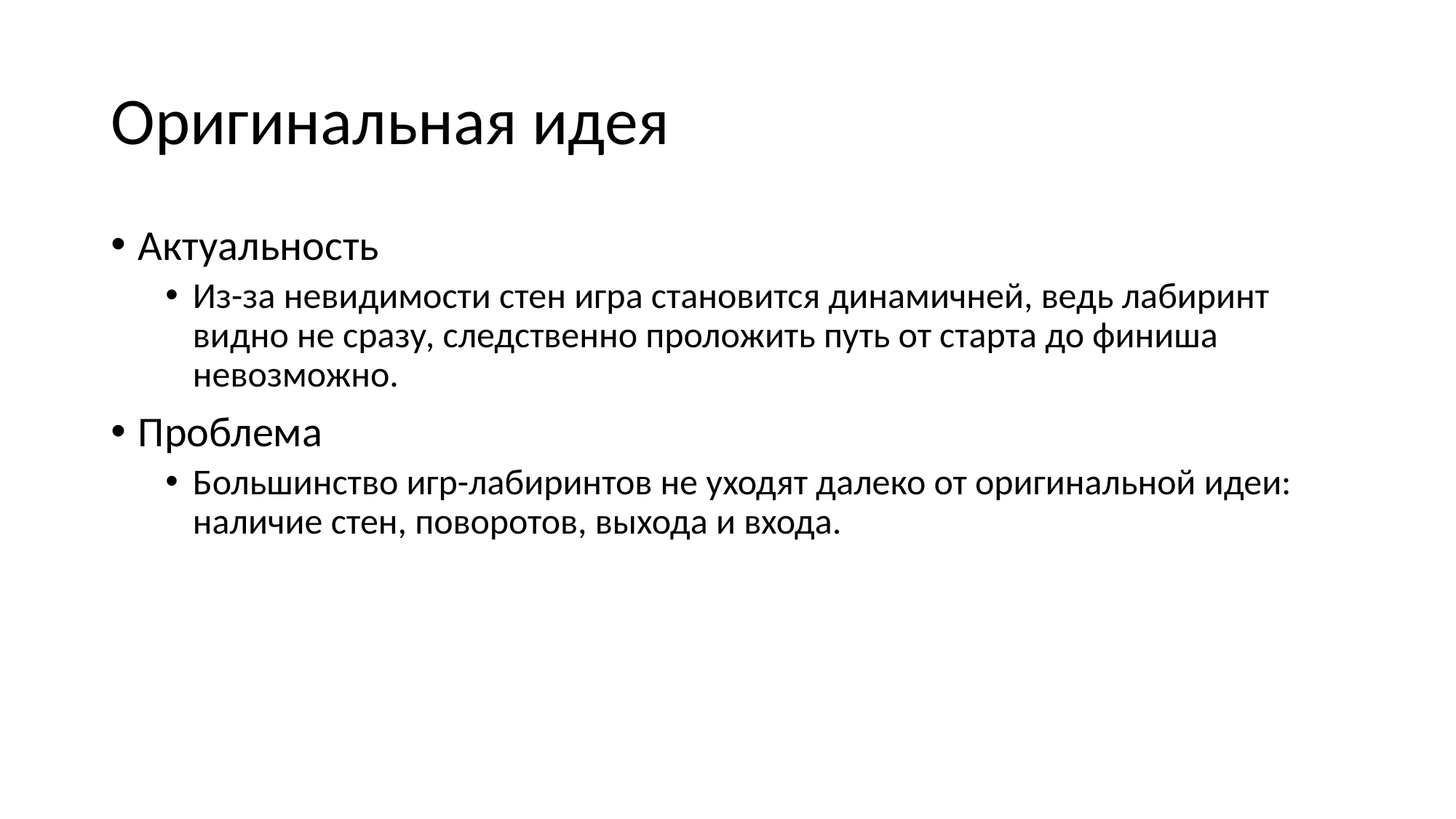

# Оригинальная идея
Актуальность
Из-за невидимости стен игра становится динамичней, ведь лабиринт видно не сразу, следственно проложить путь от старта до финиша невозможно.
Проблема
Большинство игр-лабиринтов не уходят далеко от оригинальной идеи: наличие стен, поворотов, выхода и входа.